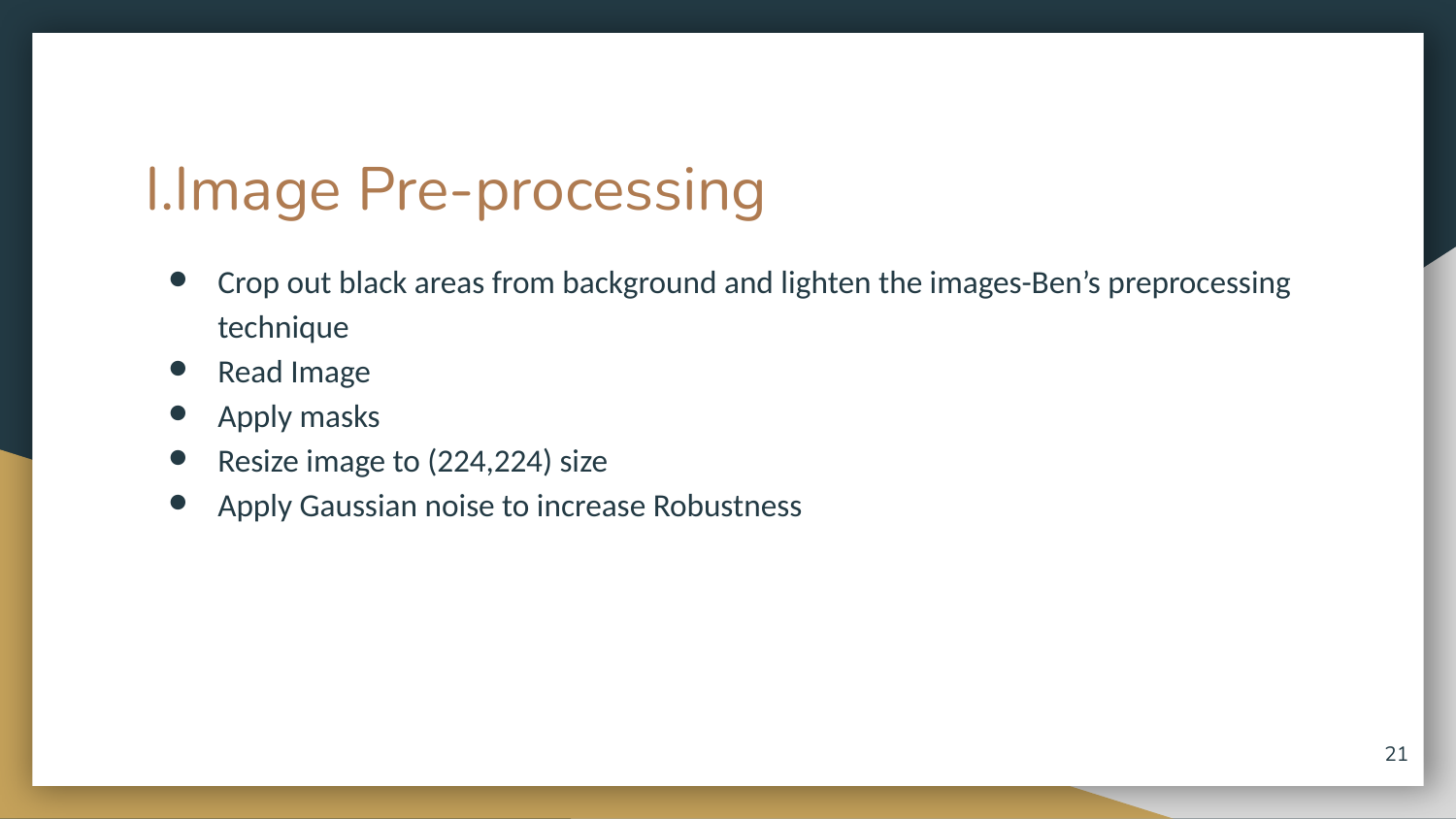

# I.Image Pre-processing
Crop out black areas from background and lighten the images-Ben’s preprocessing technique
Read Image
Apply masks
Resize image to (224,224) size
Apply Gaussian noise to increase Robustness

21